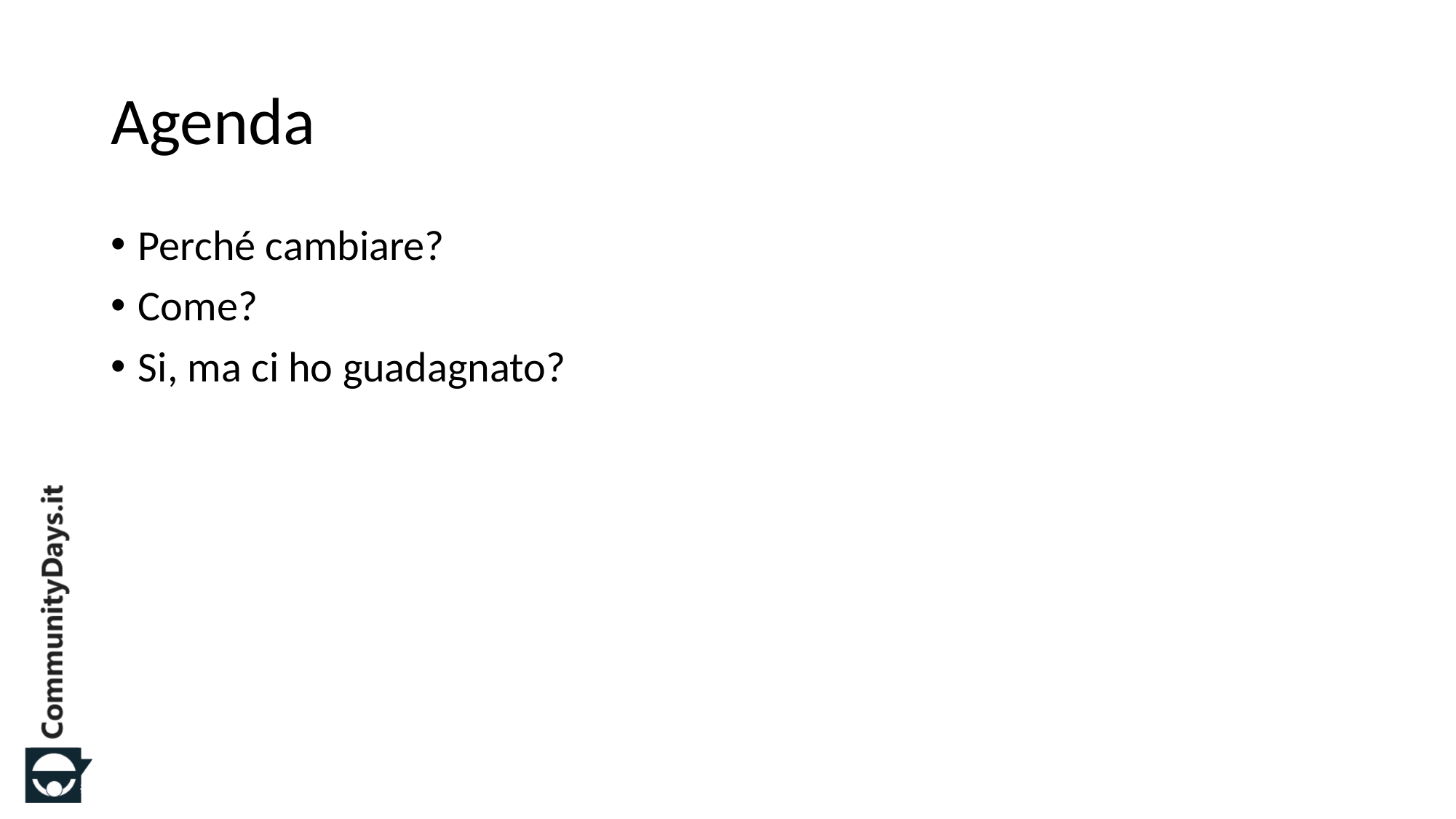

# Agenda
Perché cambiare?
Come?
Si, ma ci ho guadagnato?